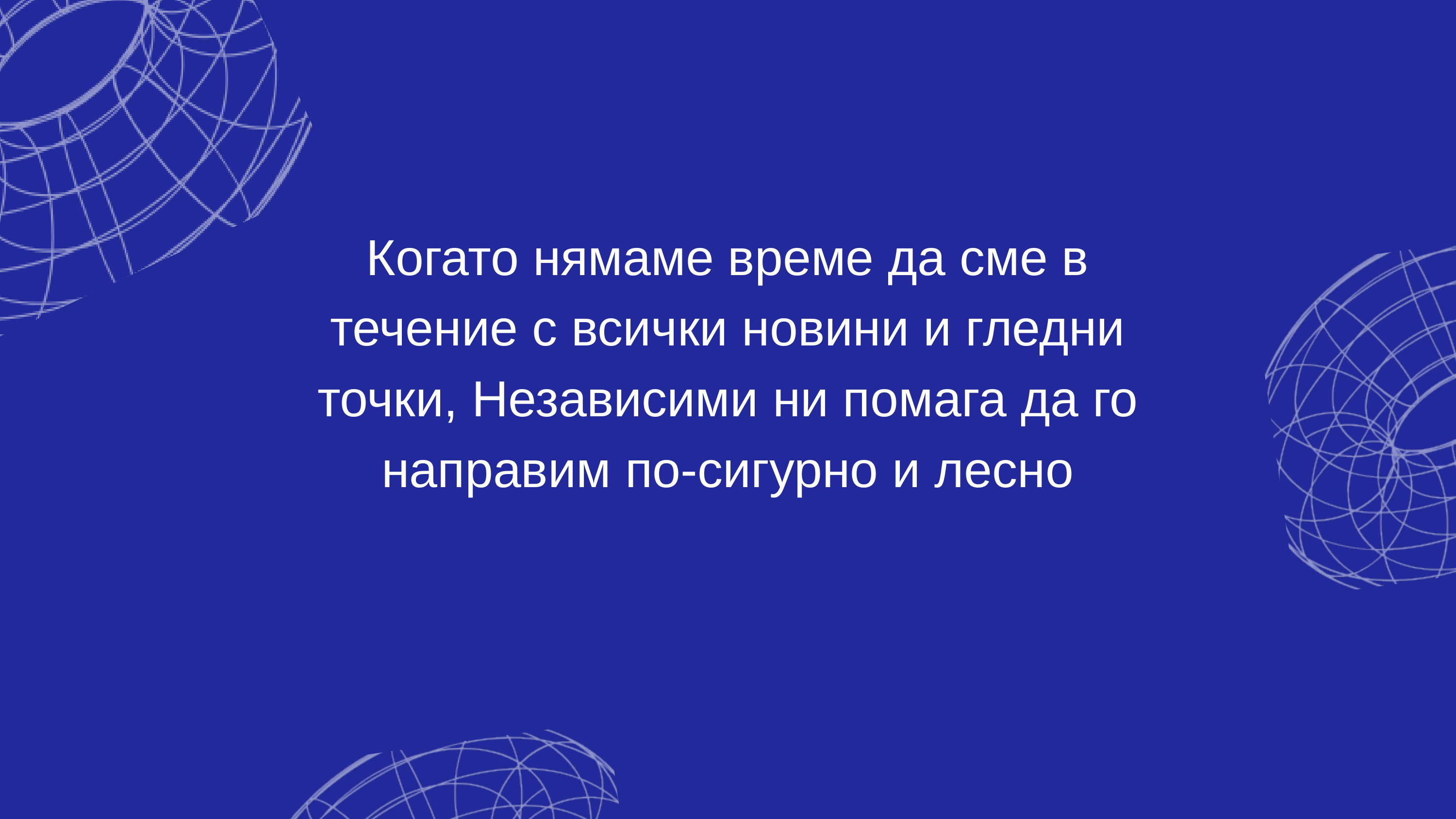

Когато нямаме време да сме в течение с всички новини и гледни точки, Независими ни помага да го направим по-сигурно и лесно